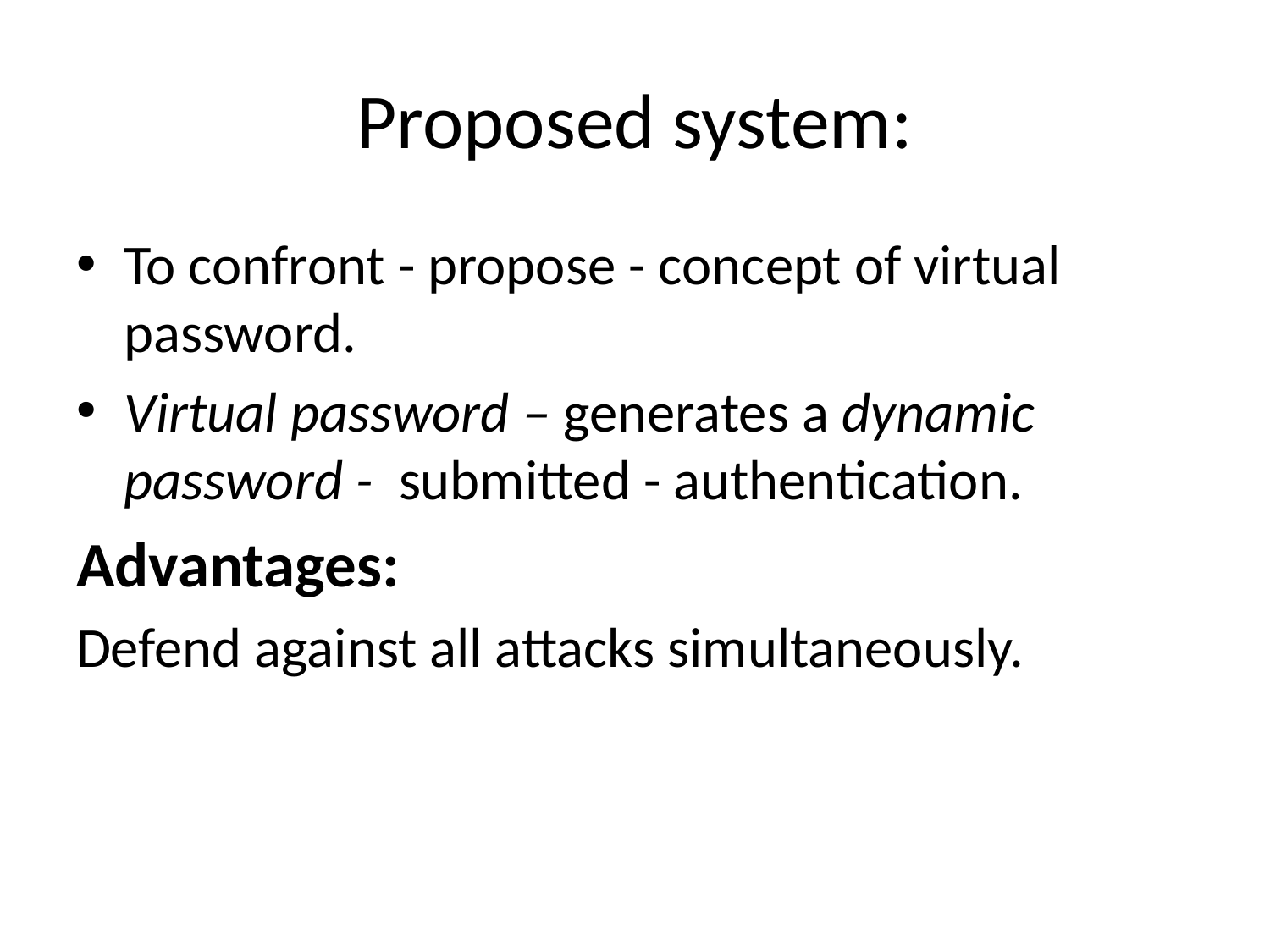

# Proposed system:
To confront - propose - concept of virtual password.
Virtual password – generates a dynamic password -  submitted - authentication.
Advantages:
Defend against all attacks simultaneously.